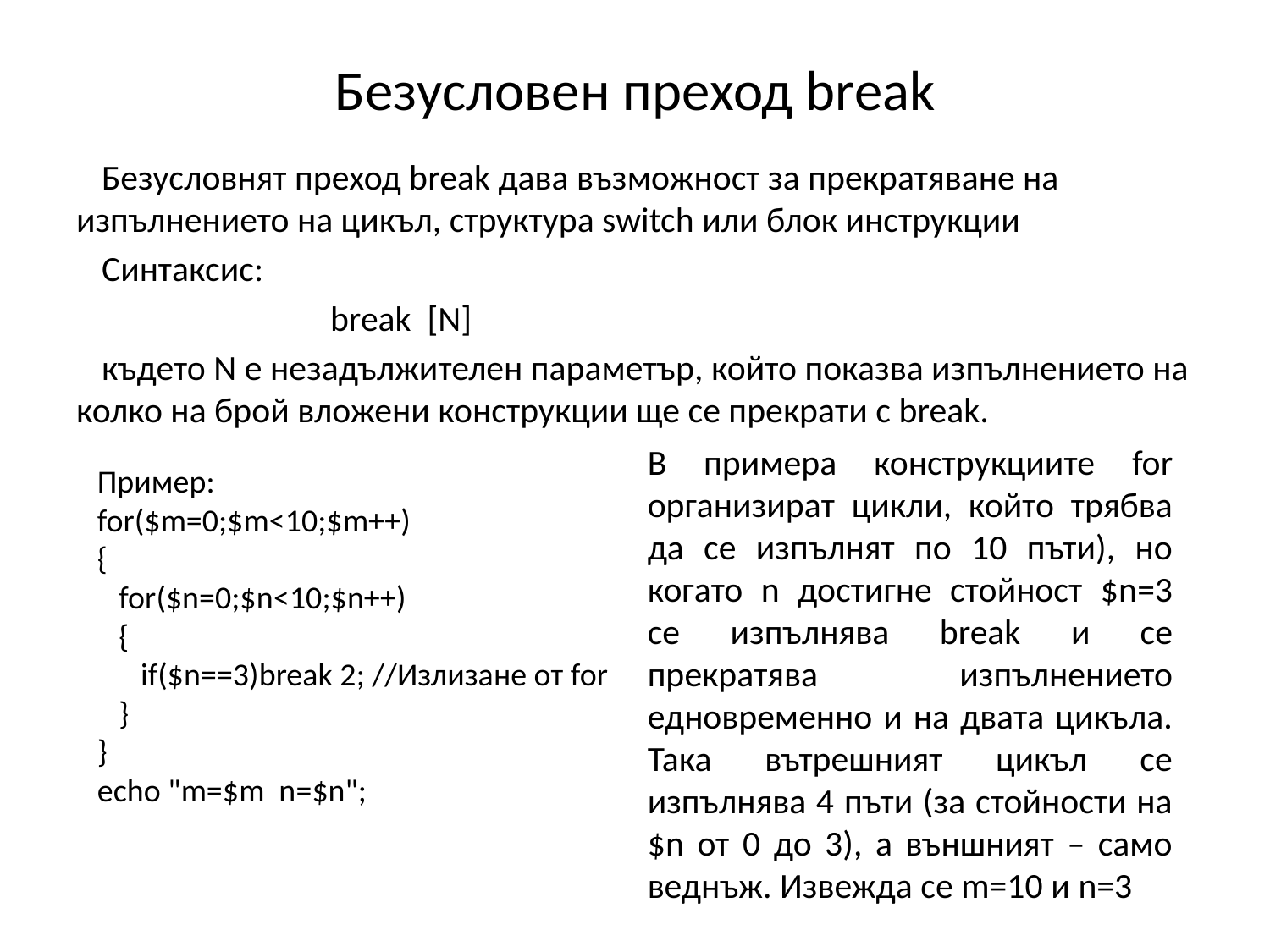

# Безусловен преход break
Безусловнят преход break дава възможност за прекратяване на изпълнението на цикъл, структура switch или блок инструкции
Синтаксис:
		break  [N]
където N е незадължителен параметър, който показва изпълнението на колко на брой вложени конструкции ще се прекрати с break.

В примера конструкциите for организират цикли, който трябва да се изпълнят по 10 пъти), но когато n достигне стойност $n=3 се изпълнява break и се прекратява изпълнението едновременно и на двата цикъла. Така вътрешният цикъл се изпълнява 4 пъти (за стойности на $n от 0 до 3), а външният – само веднъж. Извежда се m=10 и n=3
Пример:
for($m=0;$m<10;$m++)
{
   for($n=0;$n<10;$n++)
   {
      if($n==3)break 2; //Излизане от for
   }
}
echo "m=$m  n=$n";